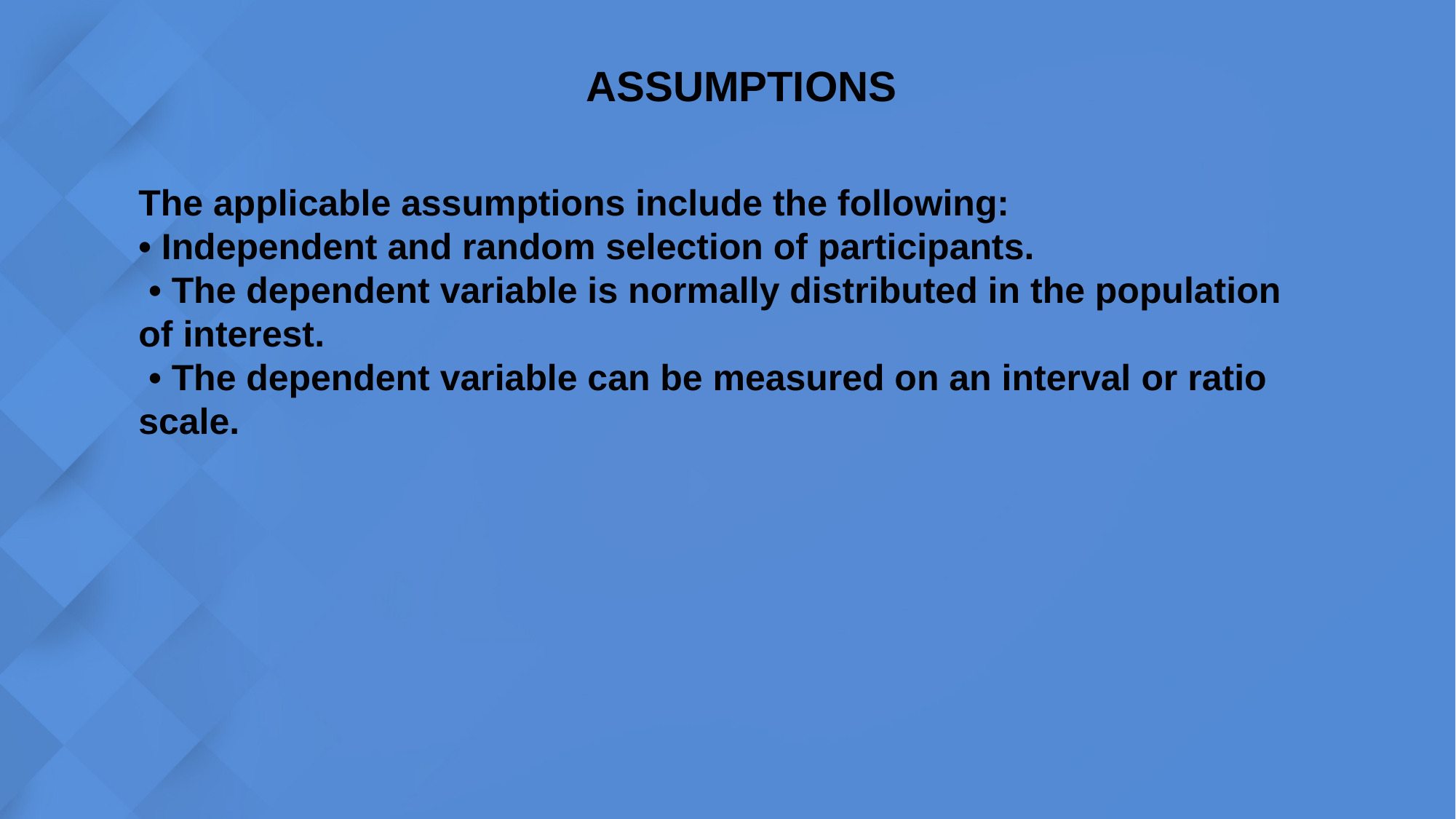

ASSUMPTIONS
The applicable assumptions include the following:
• Independent and random selection of participants.
 • The dependent variable is normally distributed in the population of interest.
 • The dependent variable can be measured on an interval or ratio scale.